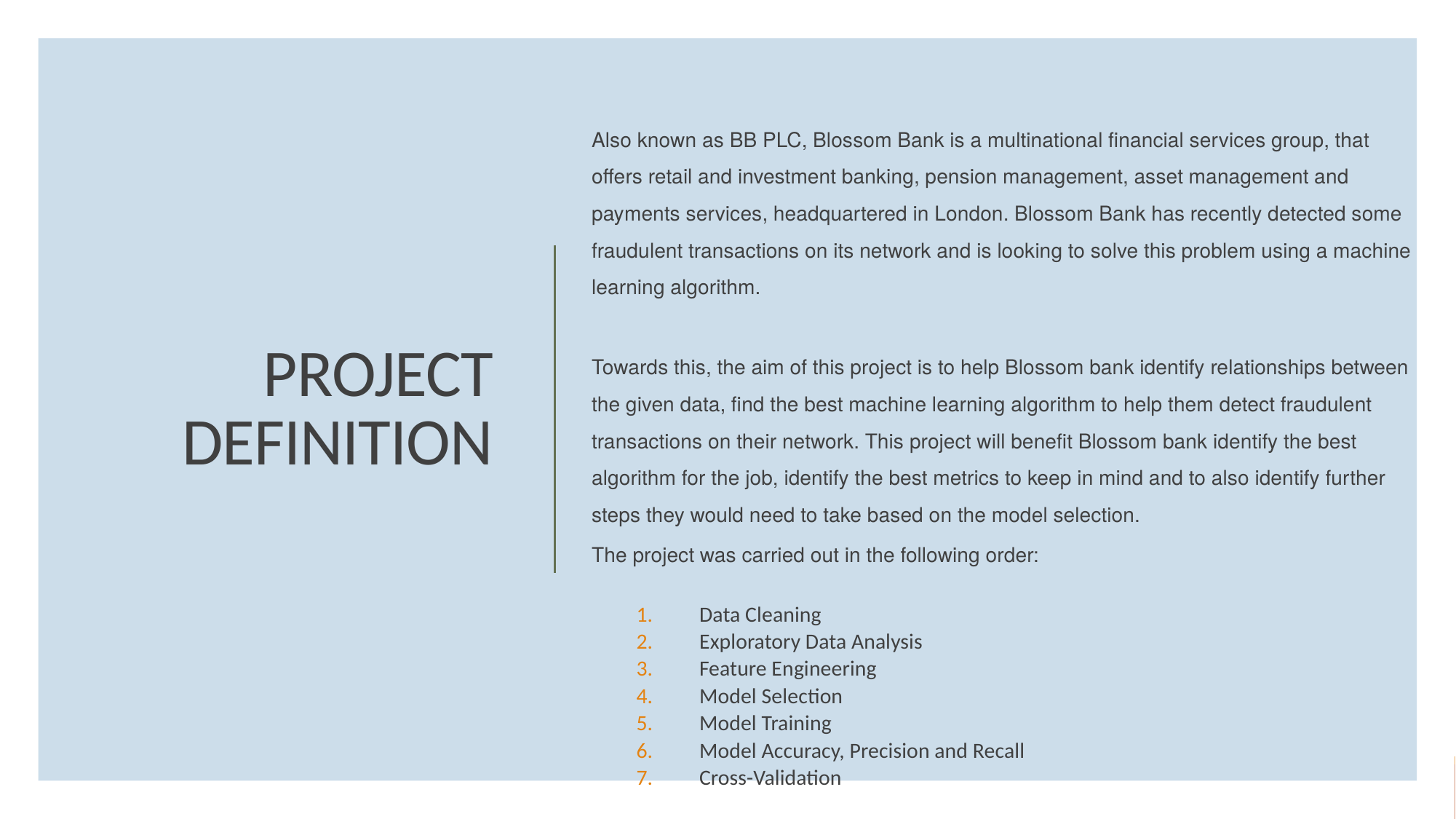

Also known as BB PLC, Blossom Bank is a multinational financial services group, that offers retail and investment banking, pension management, asset management and payments services, headquartered in London. Blossom Bank has recently detected some fraudulent transactions on its network and is looking to solve this problem using a machine learning algorithm.

Towards this, the aim of this project is to help Blossom bank identify relationships between the given data, find the best machine learning algorithm to help them detect fraudulent transactions on their network. This project will benefit Blossom bank identify the best algorithm for the job, identify the best metrics to keep in mind and to also identify further steps they would need to take based on the model selection.
The project was carried out in the following order:

Data Cleaning
Exploratory Data Analysis
Feature Engineering
Model Selection
Model Training
Model Accuracy, Precision and Recall
Cross-Validation

# PROJECT DEFINITION